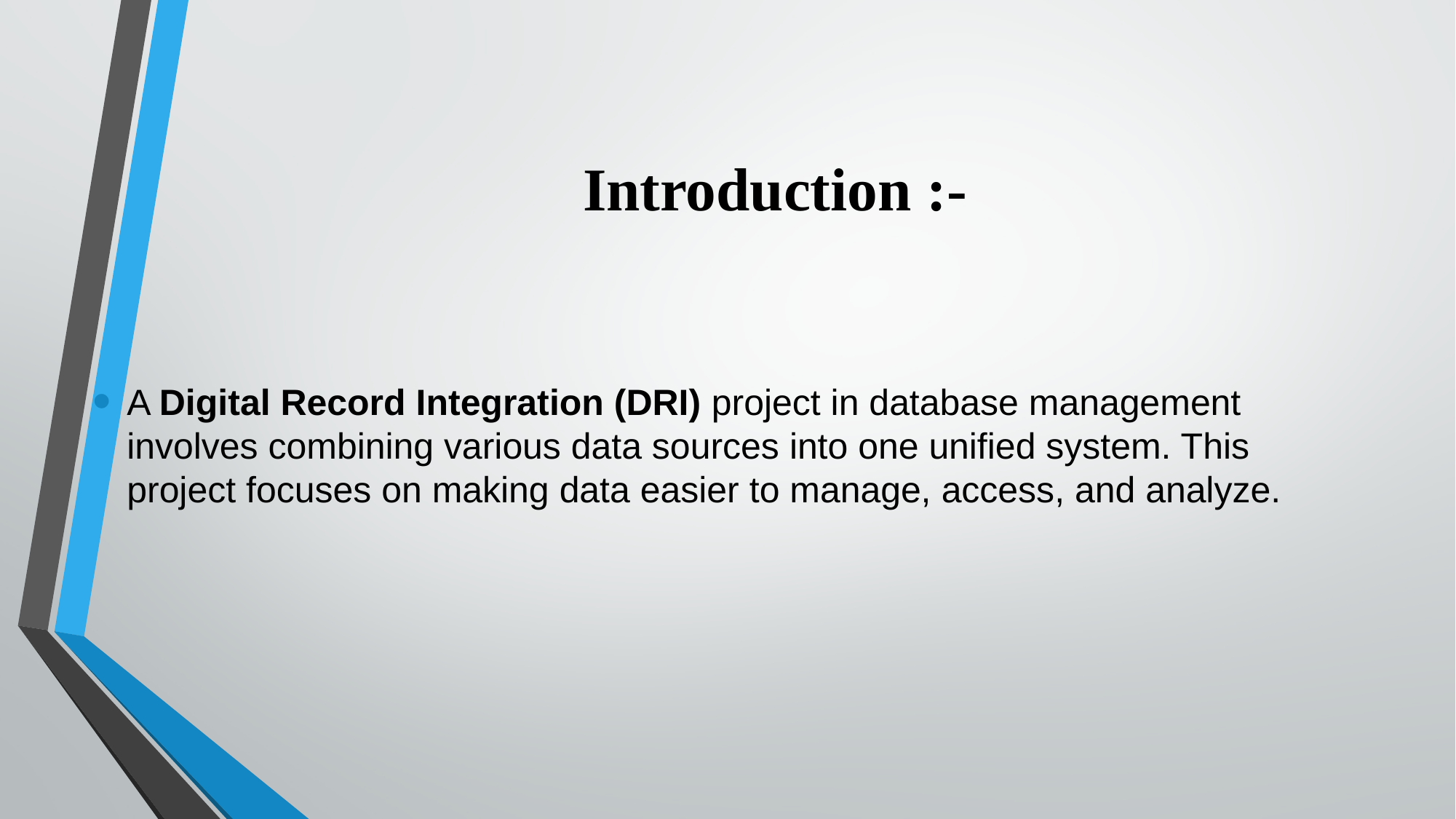

# Introduction :-
A Digital Record Integration (DRI) project in database management involves combining various data sources into one unified system. This project focuses on making data easier to manage, access, and analyze.